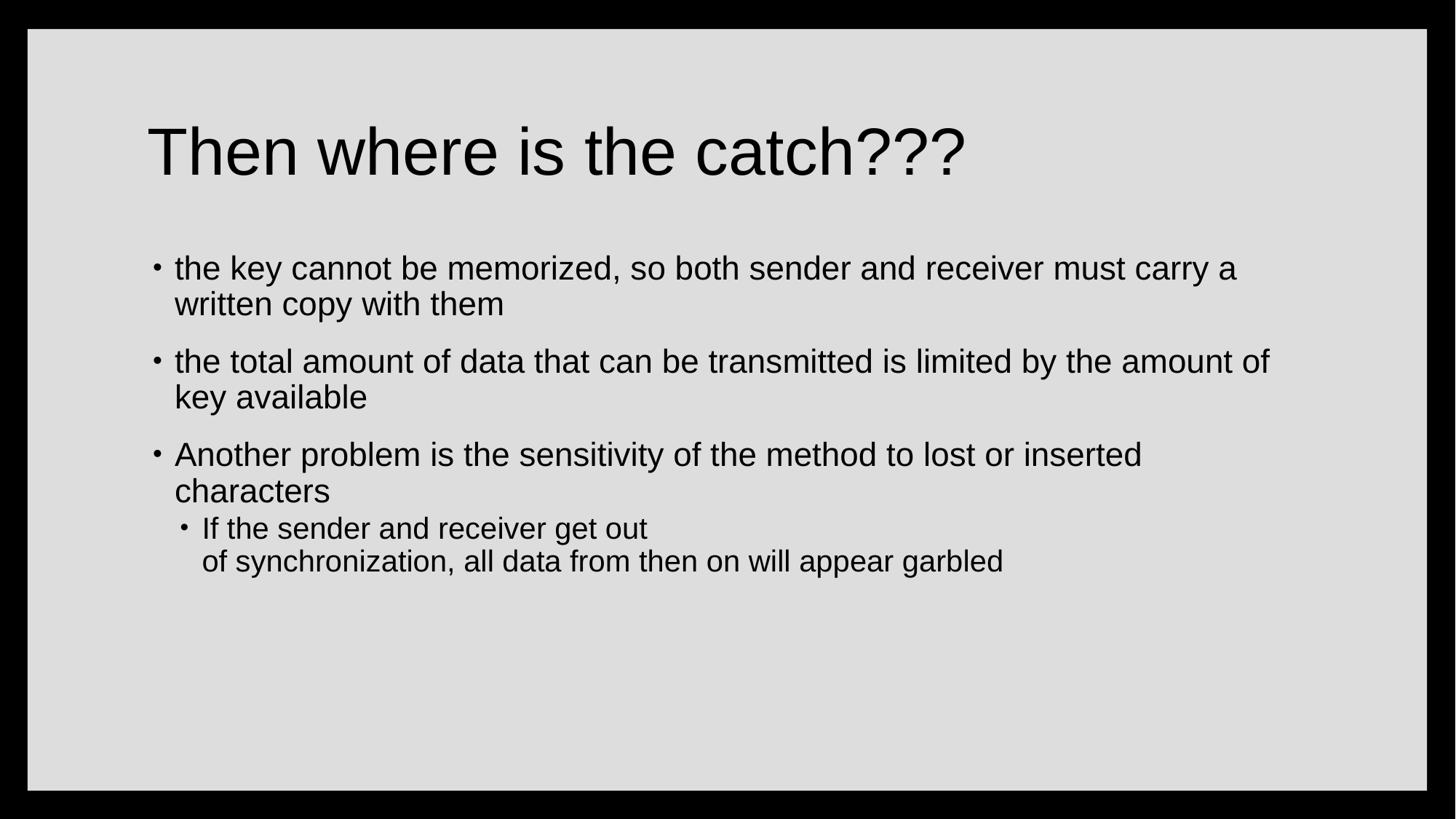

# Then where is the catch???
the key cannot be memorized, so both sender and receiver must carry a written copy with them
the total amount of data that can be transmitted is limited by the amount of key available
Another problem is the sensitivity of the method to lost or inserted characters
If the sender and receiver get out
of synchronization, all data from then on will appear garbled